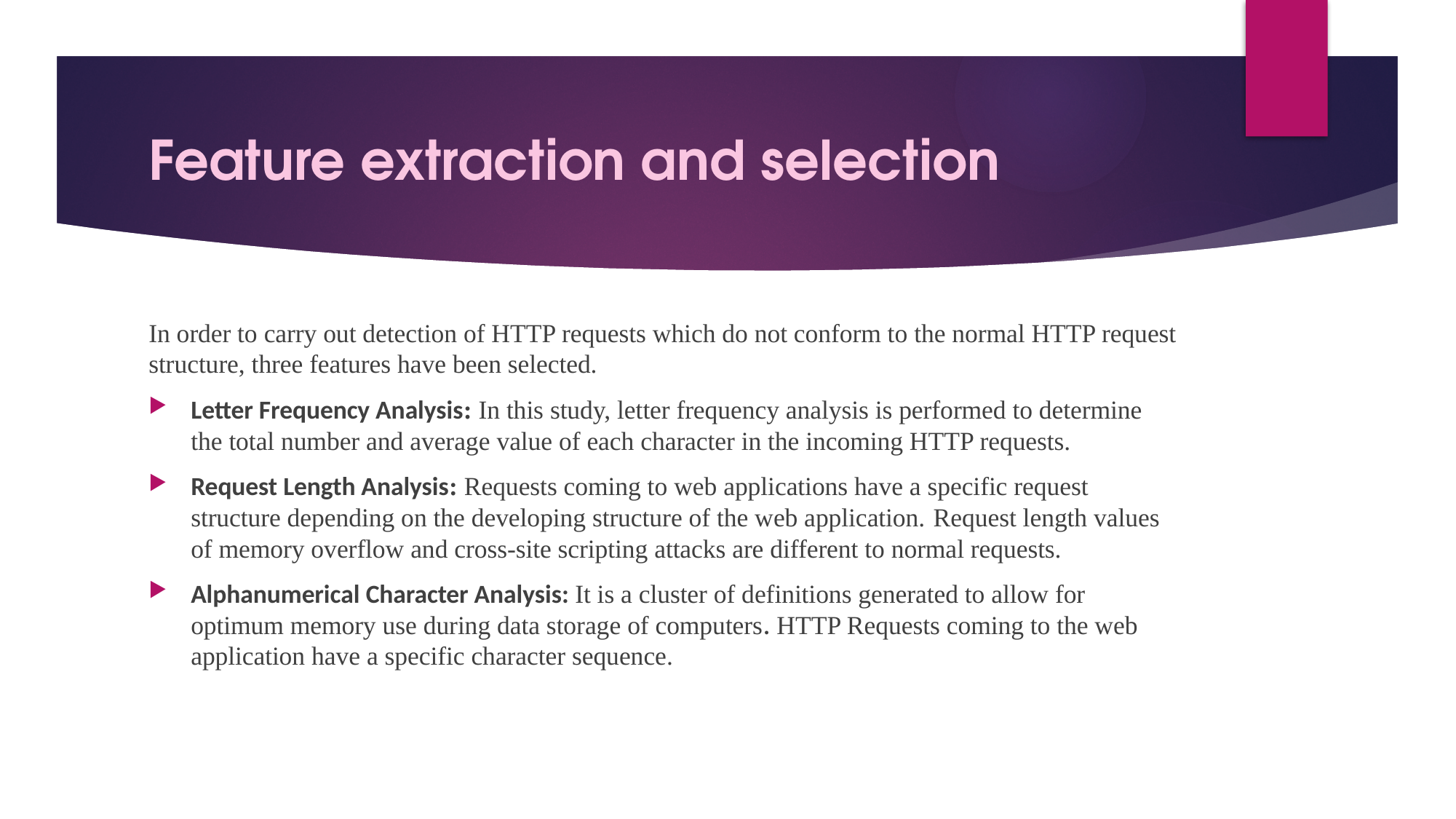

# Feature extraction and selection
In order to carry out detection of HTTP requests which do not conform to the normal HTTP request structure, three features have been selected.
Letter Frequency Analysis: In this study, letter frequency analysis is performed to determine the total number and average value of each character in the incoming HTTP requests.
Request Length Analysis: Requests coming to web applications have a specific request structure depending on the developing structure of the web application. Request length values of memory overflow and cross-site scripting attacks are different to normal requests.
Alphanumerical Character Analysis: It is a cluster of definitions generated to allow for optimum memory use during data storage of computers. HTTP Requests coming to the web application have a specific character sequence.